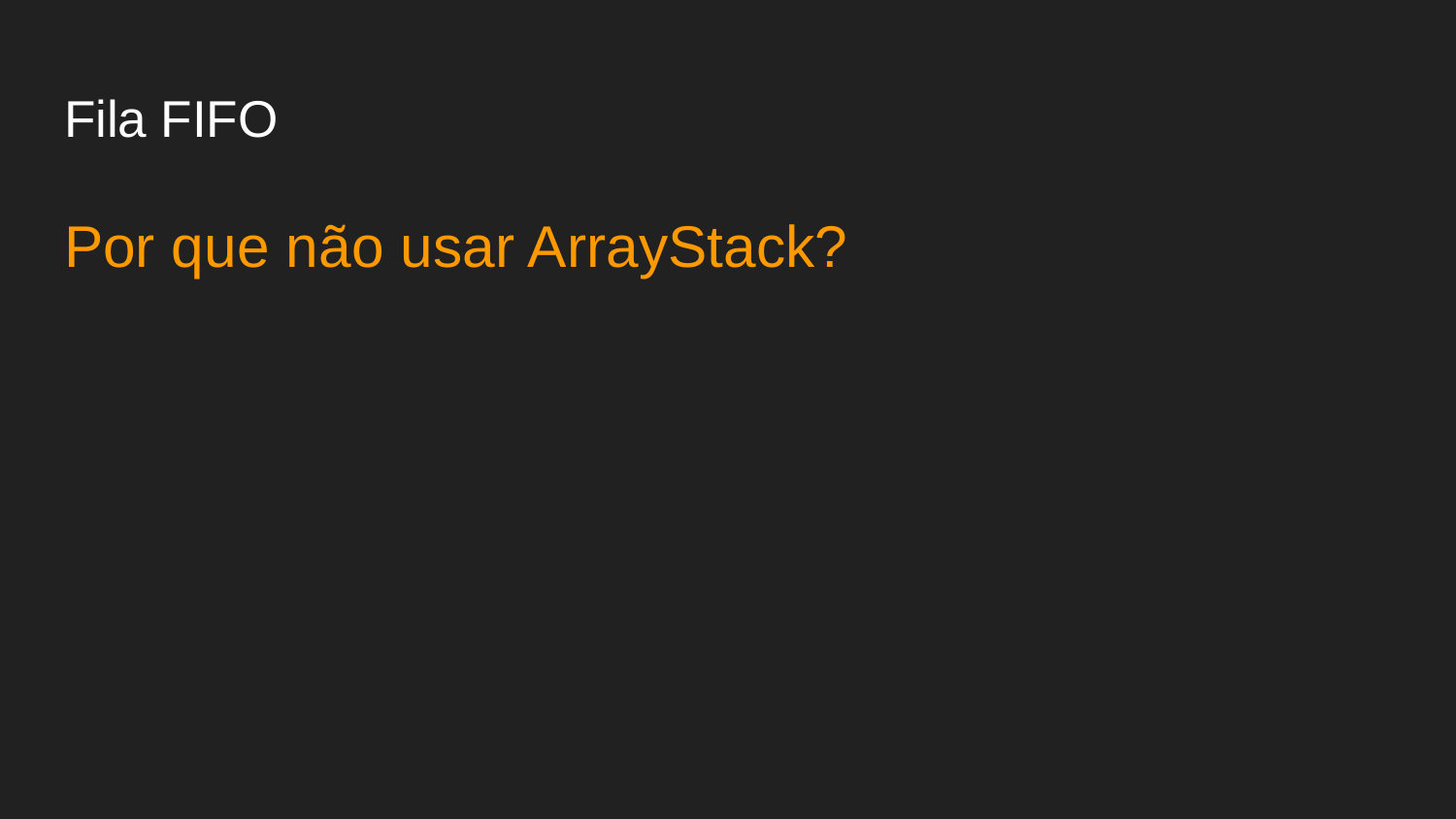

# Fila FIFO
Por que não usar ArrayStack?